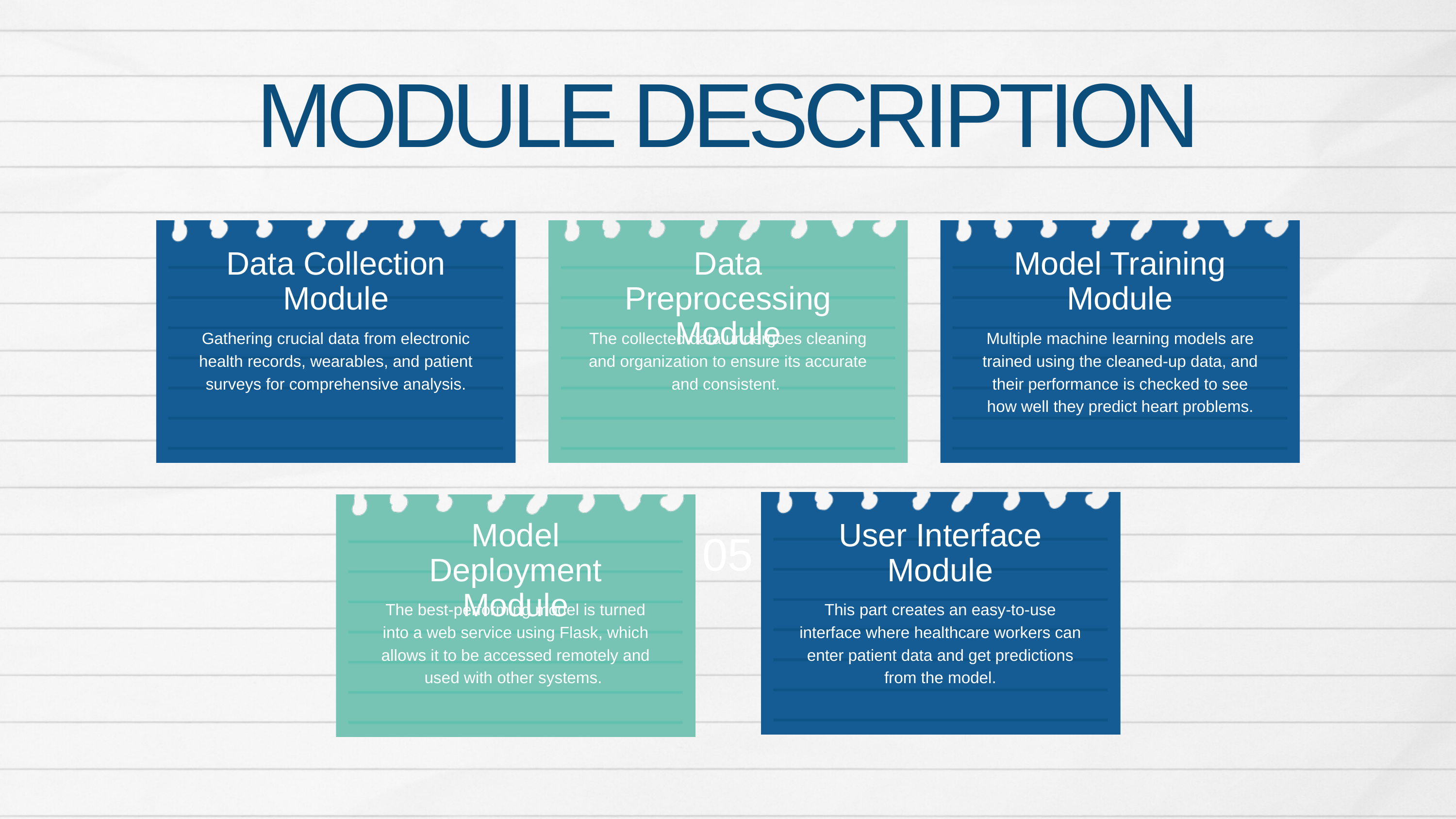

MODULE DESCRIPTION

Data Collection Module
Data Preprocessing Module
Model Training Module
Gathering crucial data from electronic health records, wearables, and patient surveys for comprehensive analysis.
The collected data undergoes cleaning and organization to ensure its accurate and consistent.
Multiple machine learning models are trained using the cleaned-up data, and their performance is checked to see how well they predict heart problems.

Model Deployment Module
User Interface Module
05
The best-performing model is turned into a web service using Flask, which allows it to be accessed remotely and used with other systems.
This part creates an easy-to-use interface where healthcare workers can enter patient data and get predictions from the model.